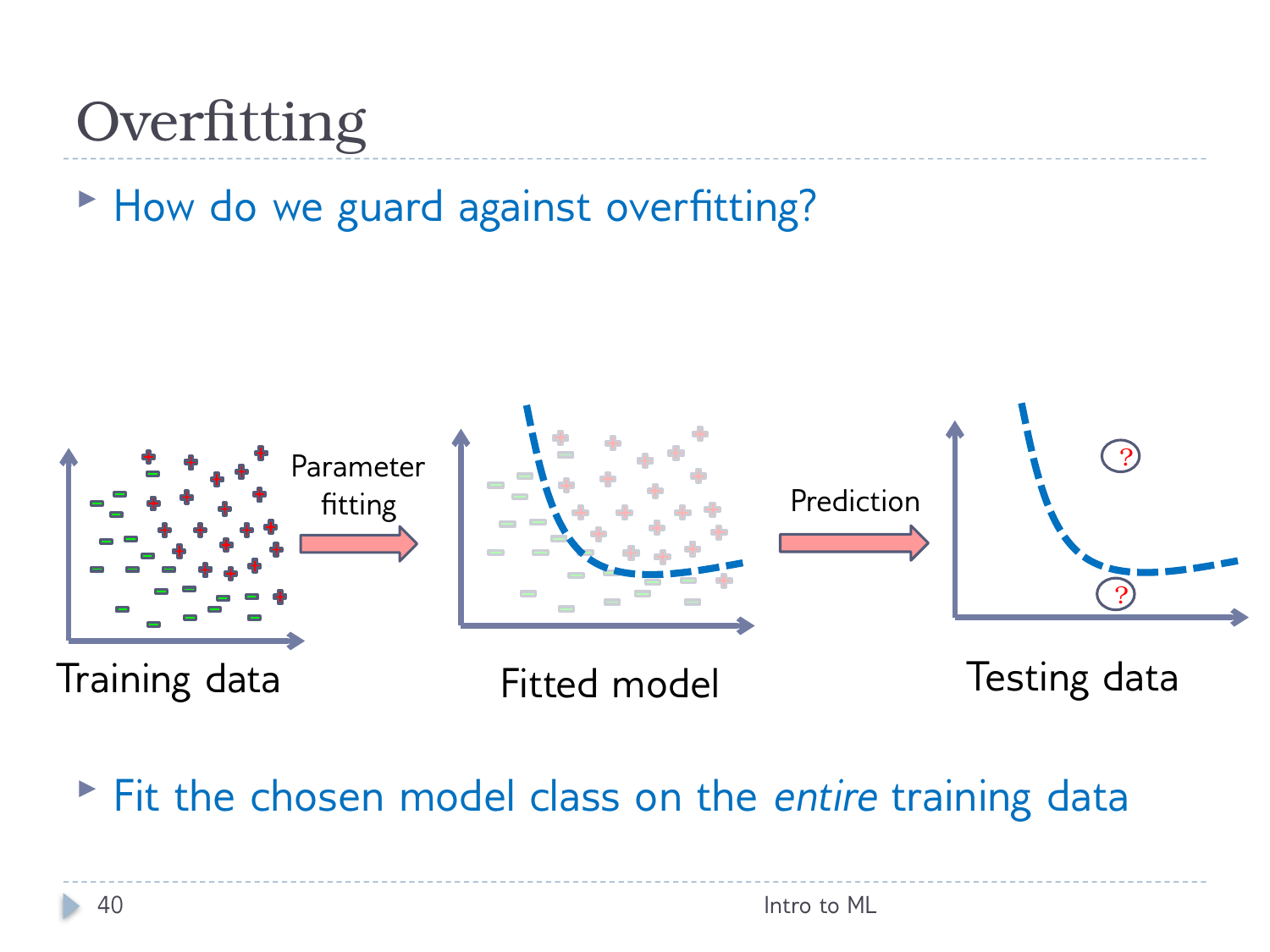

# Overfitting
How do we guard against overfitting?

Fit the chosen model class on the entire training data

?
?
Parameter fitting

Prediction

Testing data
Training data
Fitted model
40
Intro to ML